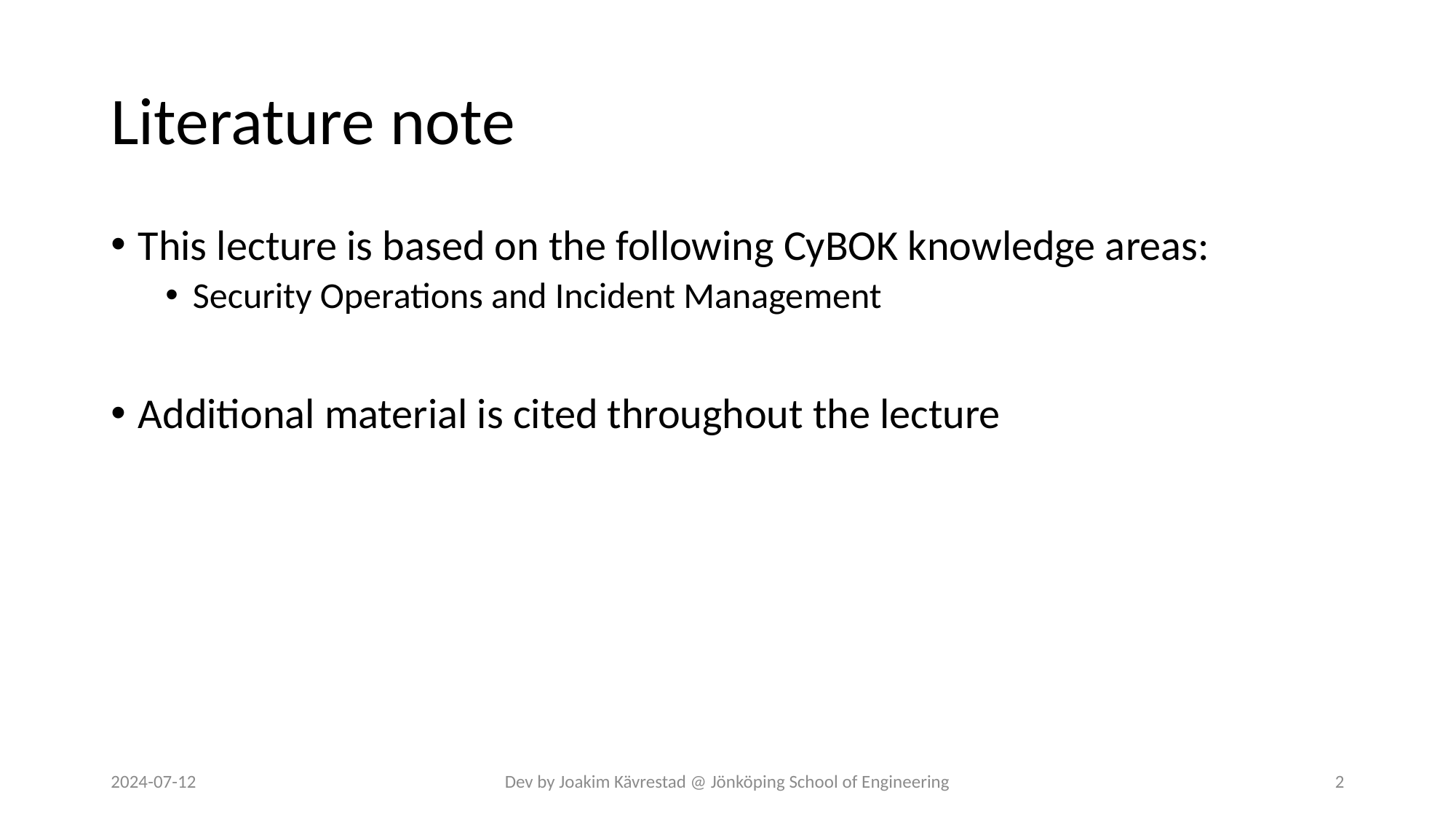

# Literature note
This lecture is based on the following CyBOK knowledge areas:
Security Operations and Incident Management

Additional material is cited throughout the lecture
2024-07-12
Dev by Joakim Kävrestad @ Jönköping School of Engineering
2